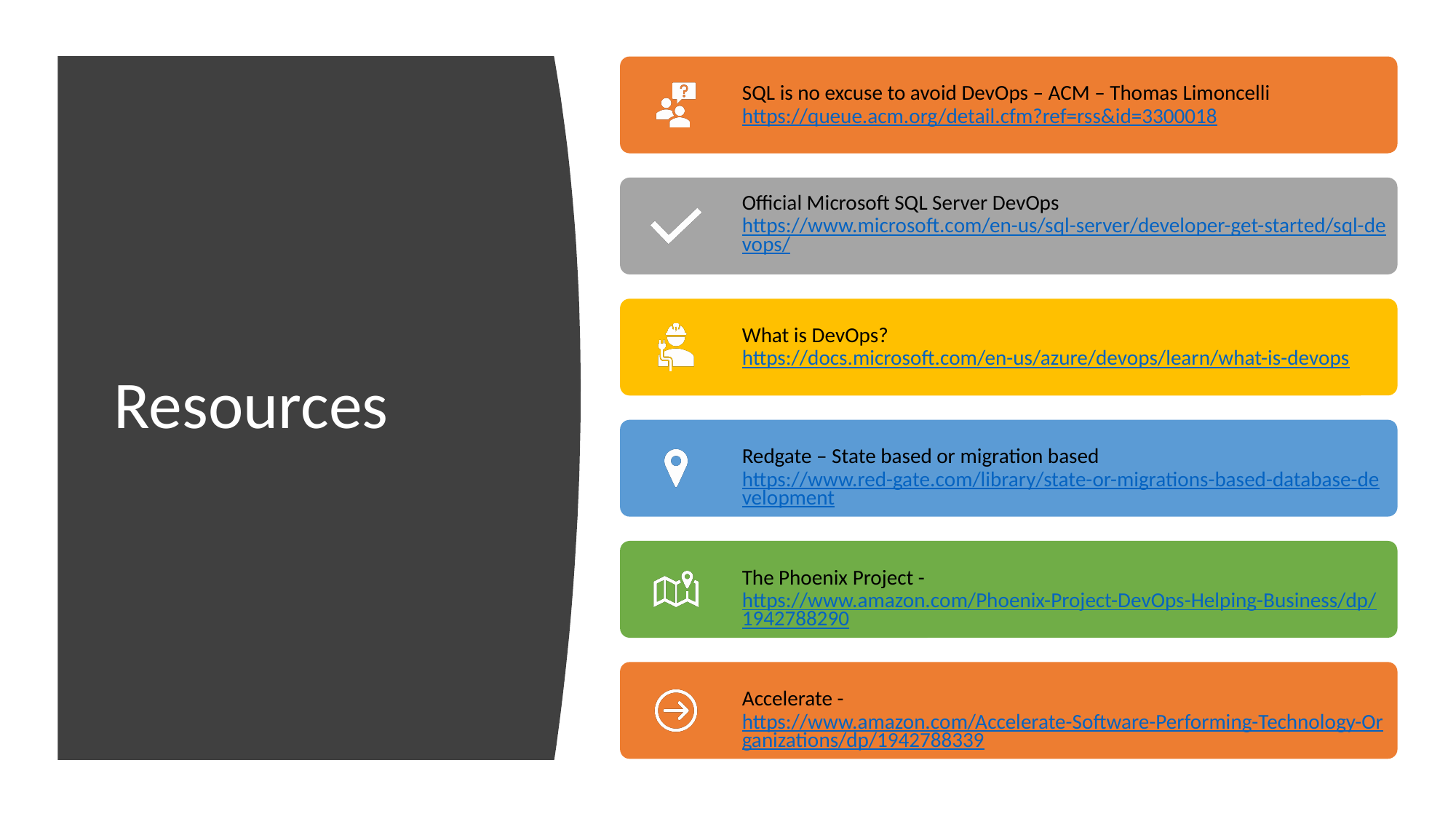

SQL is no excuse to avoid DevOps – ACM – Thomas Limoncelli https://queue.acm.org/detail.cfm?ref=rss&id=3300018
Official Microsoft SQL Server DevOps https://www.microsoft.com/en-us/sql-server/developer-get-started/sql-devops/
What is DevOps? https://docs.microsoft.com/en-us/azure/devops/learn/what-is-devops
Redgate – State based or migration based https://www.red-gate.com/library/state-or-migrations-based-database-development
The Phoenix Project - https://www.amazon.com/Phoenix-Project-DevOps-Helping-Business/dp/1942788290
Accelerate - https://www.amazon.com/Accelerate-Software-Performing-Technology-Organizations/dp/1942788339

# Resources